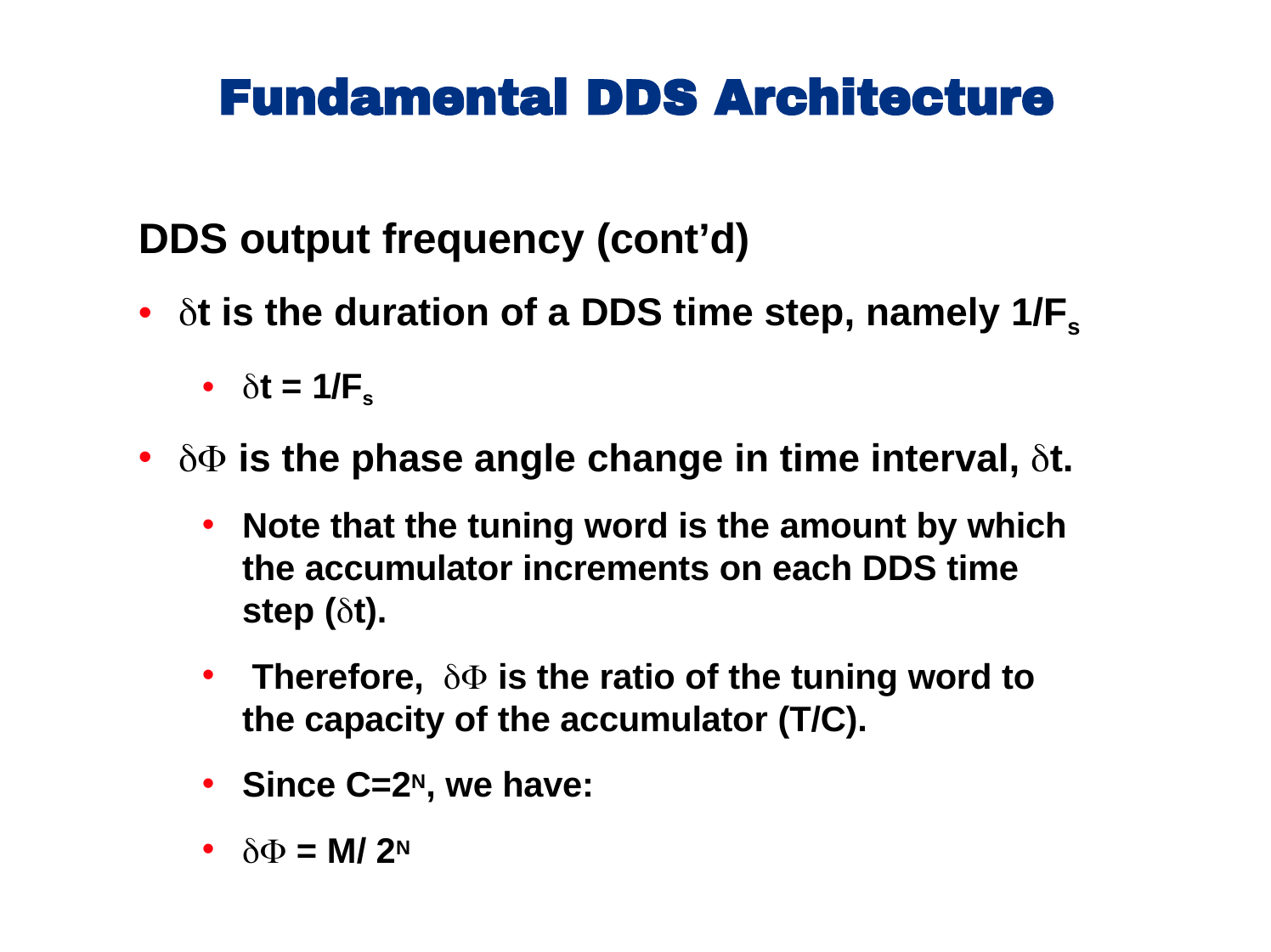

# Fundamental DDS Architecture
DDS output frequency (cont’d)
δt is the duration of a DDS time step, namely 1/Fs
δt = 1/Fs
δΦ is the phase angle change in time interval, δt.
Note that the tuning word is the amount by which the accumulator increments on each DDS time step (δt).
 Therefore,  δΦ is the ratio of the tuning word to the capacity of the accumulator (T/C).
Since C=2N, we have:
δΦ = M/ 2N